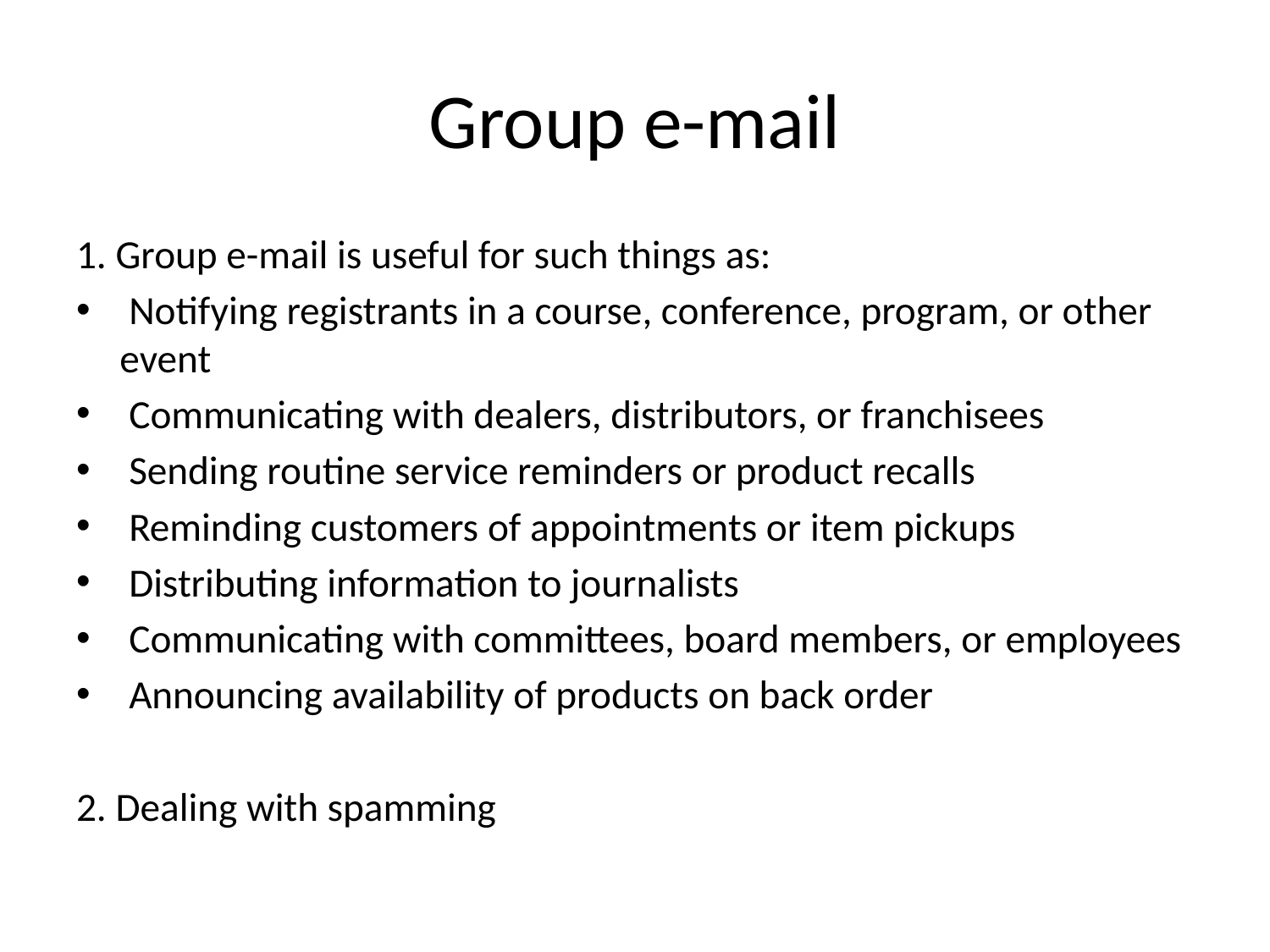

# Group e-mail
1. Group e-mail is useful for such things as:
 Notifying registrants in a course, conference, program, or other event
 Communicating with dealers, distributors, or franchisees
 Sending routine service reminders or product recalls
 Reminding customers of appointments or item pickups
 Distributing information to journalists
 Communicating with committees, board members, or employees
 Announcing availability of products on back order

2. Dealing with spamming